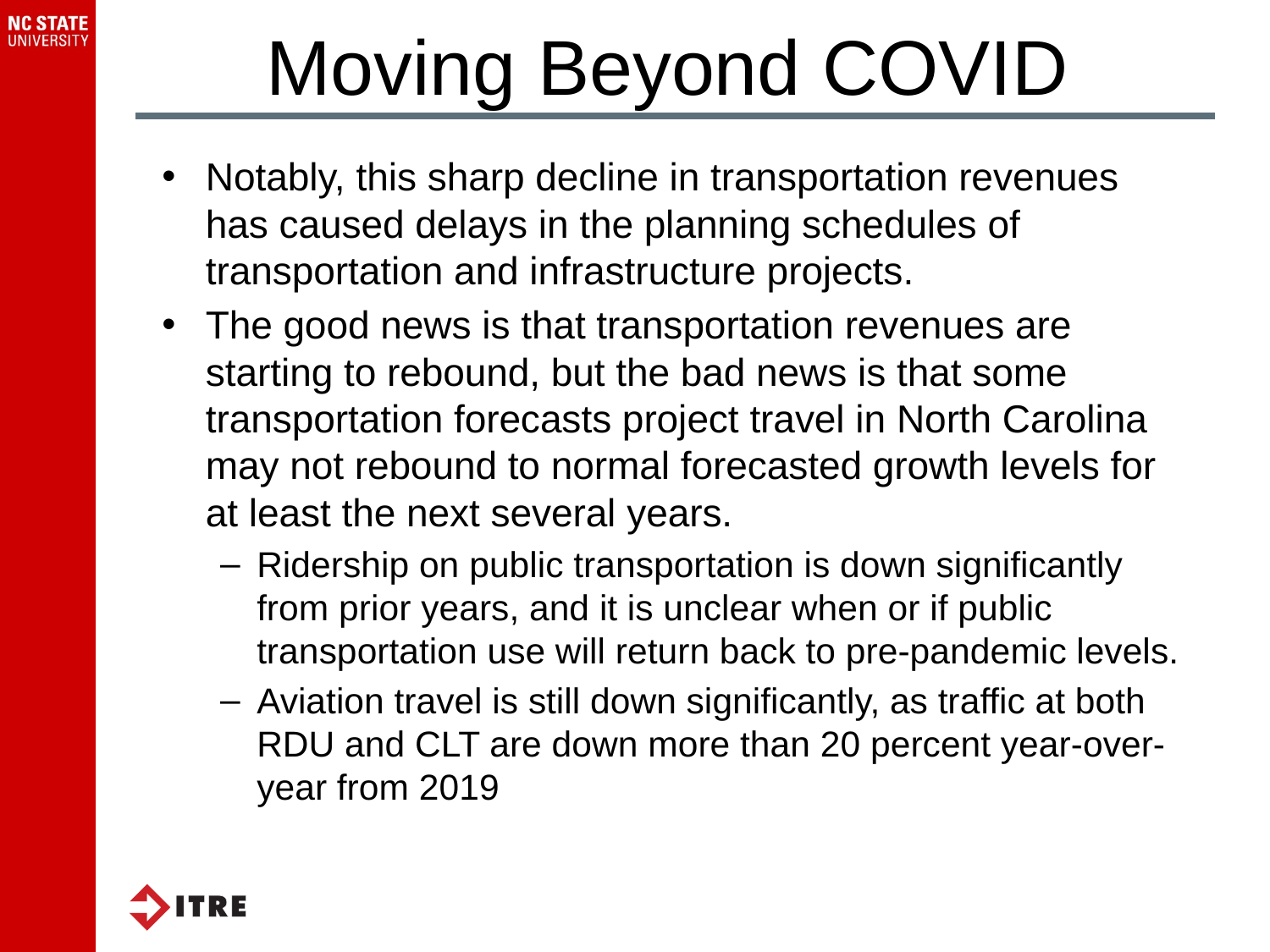

Moving Beyond COVID
Notably, this sharp decline in transportation revenues has caused delays in the planning schedules of transportation and infrastructure projects.
The good news is that transportation revenues are starting to rebound, but the bad news is that some transportation forecasts project travel in North Carolina may not rebound to normal forecasted growth levels for at least the next several years.
Ridership on public transportation is down significantly from prior years, and it is unclear when or if public transportation use will return back to pre-pandemic levels.
Aviation travel is still down significantly, as traffic at both RDU and CLT are down more than 20 percent year-over-year from 2019